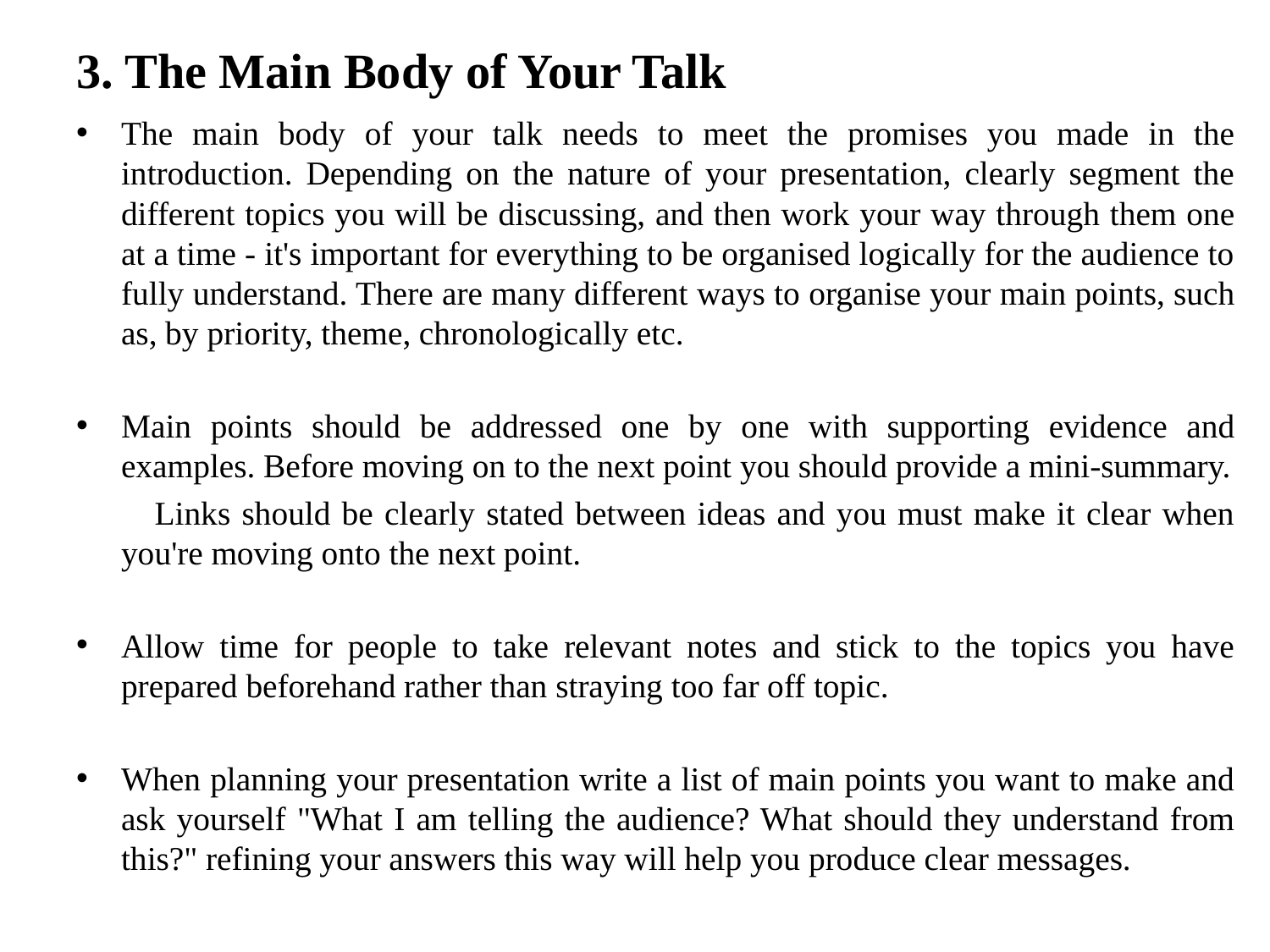

# 3. The Main Body of Your Talk
The main body of your talk needs to meet the promises you made in the introduction. Depending on the nature of your presentation, clearly segment the different topics you will be discussing, and then work your way through them one at a time - it's important for everything to be organised logically for the audience to fully understand. There are many different ways to organise your main points, such as, by priority, theme, chronologically etc.

Main points should be addressed one by one with supporting evidence and examples. Before moving on to the next point you should provide a mini-summary.
       Links should be clearly stated between ideas and you must make it clear when you're moving onto the next point.

Allow time for people to take relevant notes and stick to the topics you have prepared beforehand rather than straying too far off topic.

When planning your presentation write a list of main points you want to make and ask yourself "What I am telling the audience? What should they understand from this?" refining your answers this way will help you produce clear messages.